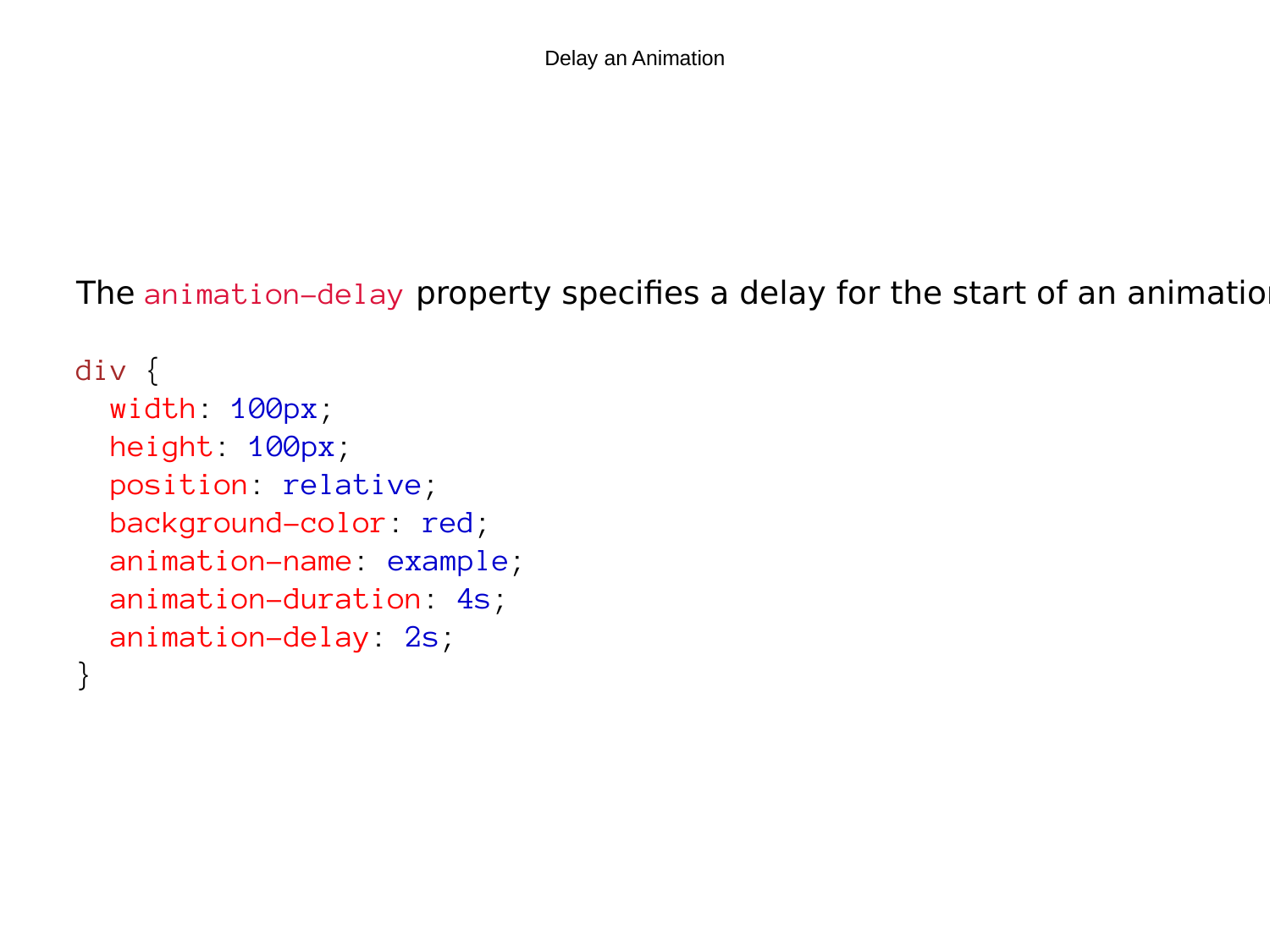

# Delay an Animation
The animation-delay property specifies a delay for the start of an animation.

div {
  width: 100px;
  height: 100px;
  position: relative;
  background-color: red;
  animation-name: example;
  animation-duration: 4s;
  animation-delay: 2s;
}